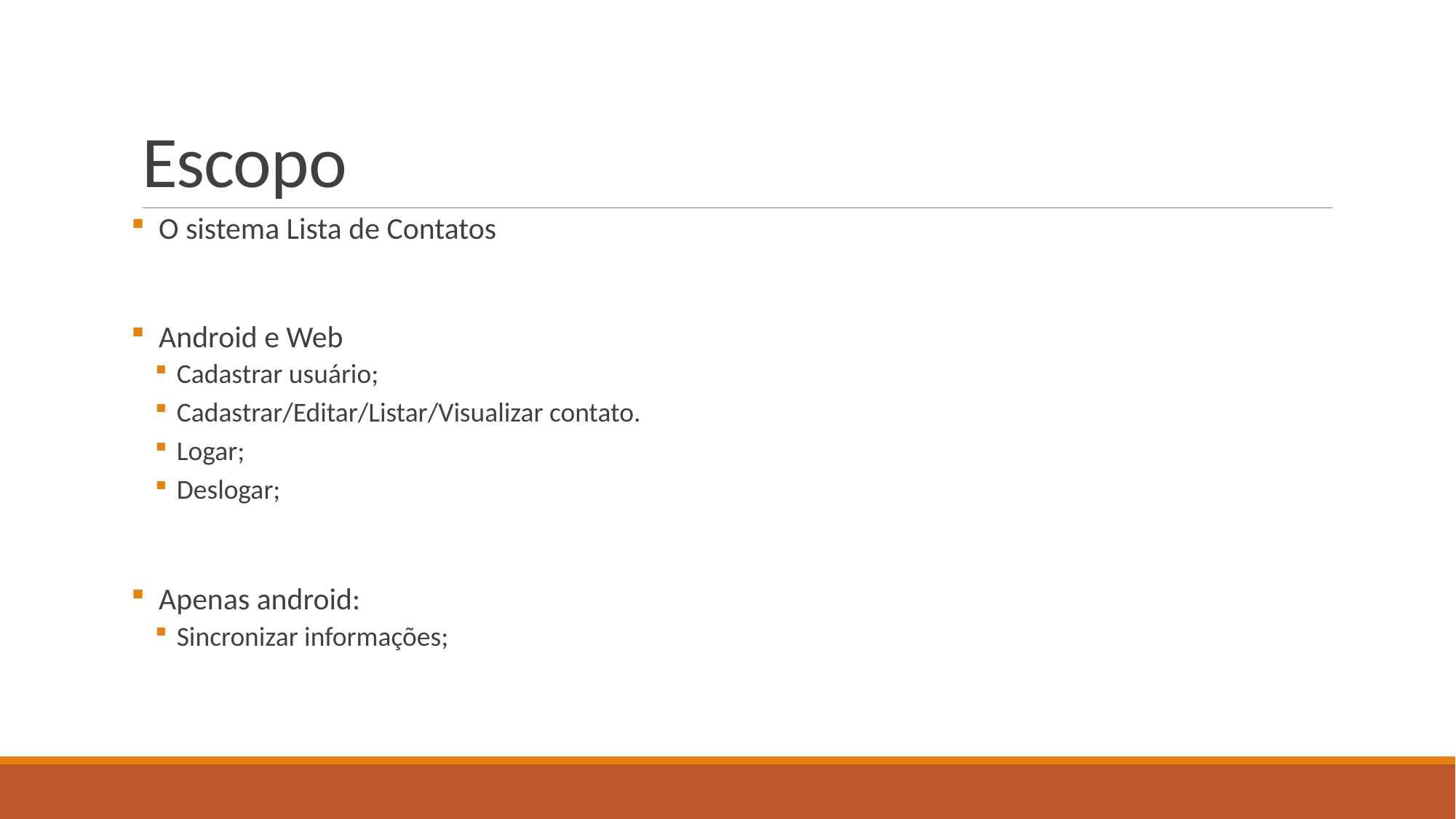

# Escopo
  O sistema Lista de Contatos

  Android e Web
Cadastrar usuário;
Cadastrar/Editar/Listar/Visualizar contato.
Logar;
Deslogar;

  Apenas android:
Sincronizar informações;